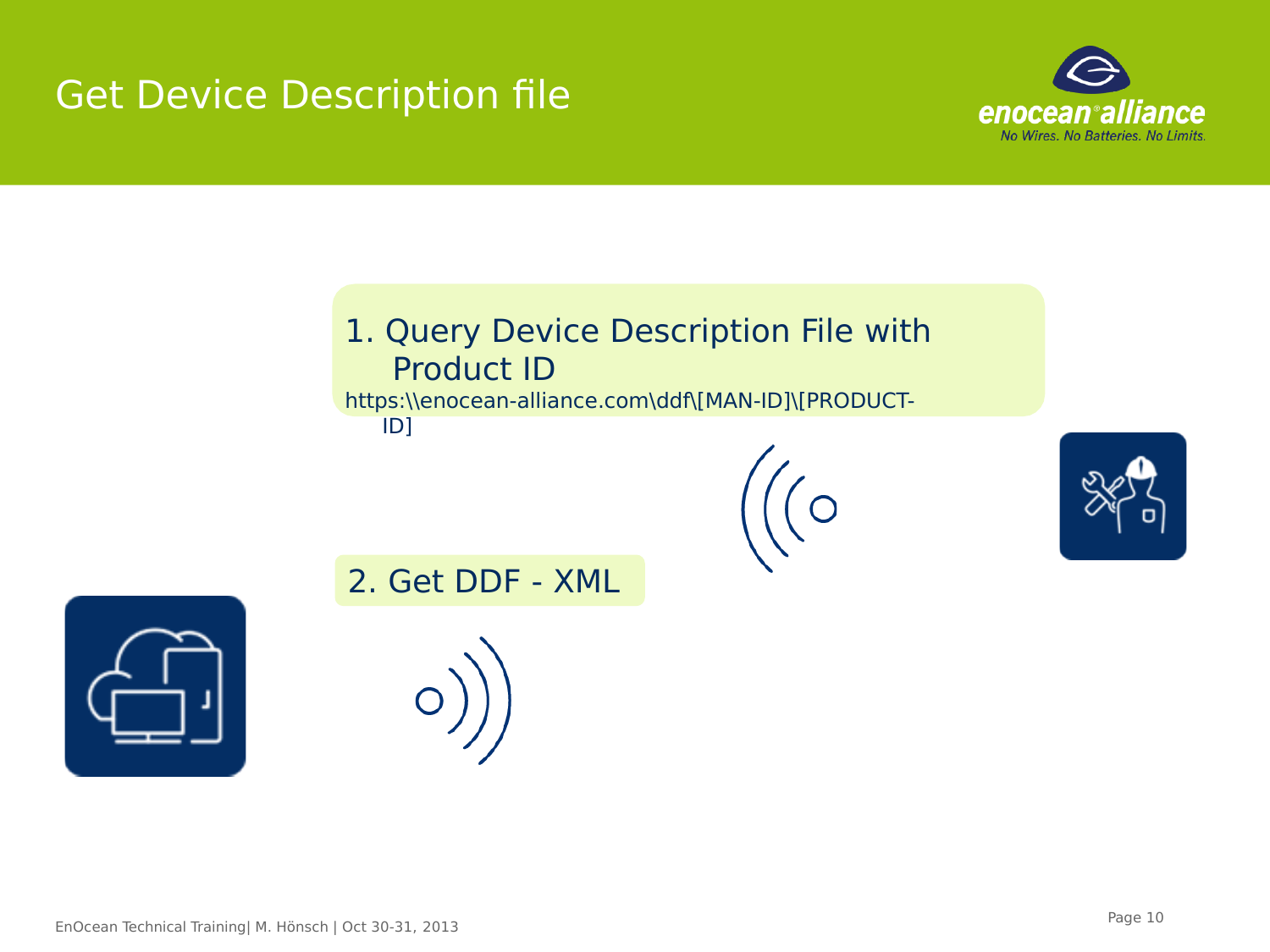

# Get Device Description file

1. Query Device Description File with  Product ID
https:\\enocean-alliance.com\ddf\[MAN-ID]\[PRODUCT-ID]

2. Get DDF - XML

Page 10
EnOcean Technical Training| M. Hönsch | Oct 30-31, 2013